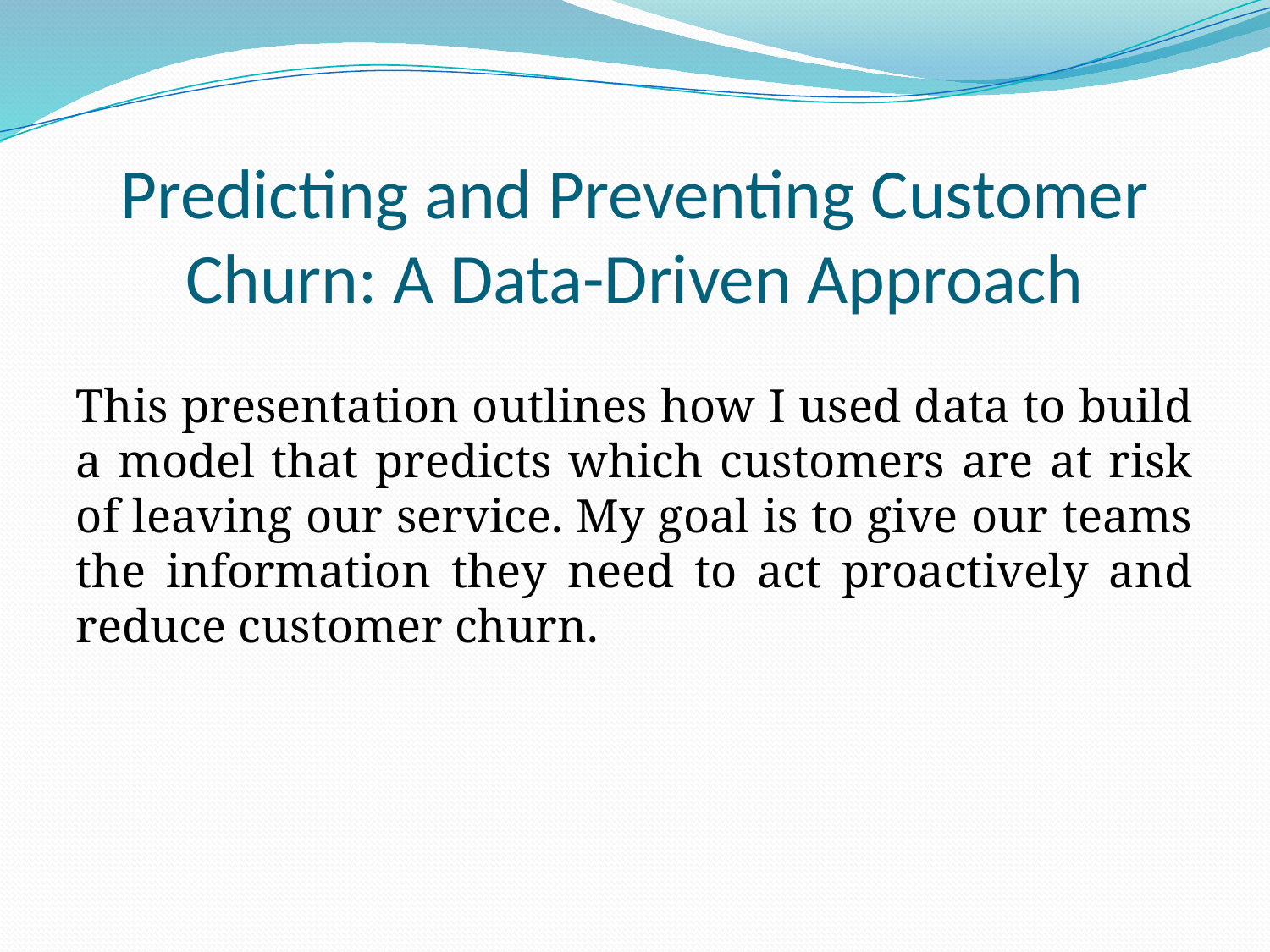

# Predicting and Preventing Customer Churn: A Data-Driven Approach
This presentation outlines how I used data to build a model that predicts which customers are at risk of leaving our service. My goal is to give our teams the information they need to act proactively and reduce customer churn.